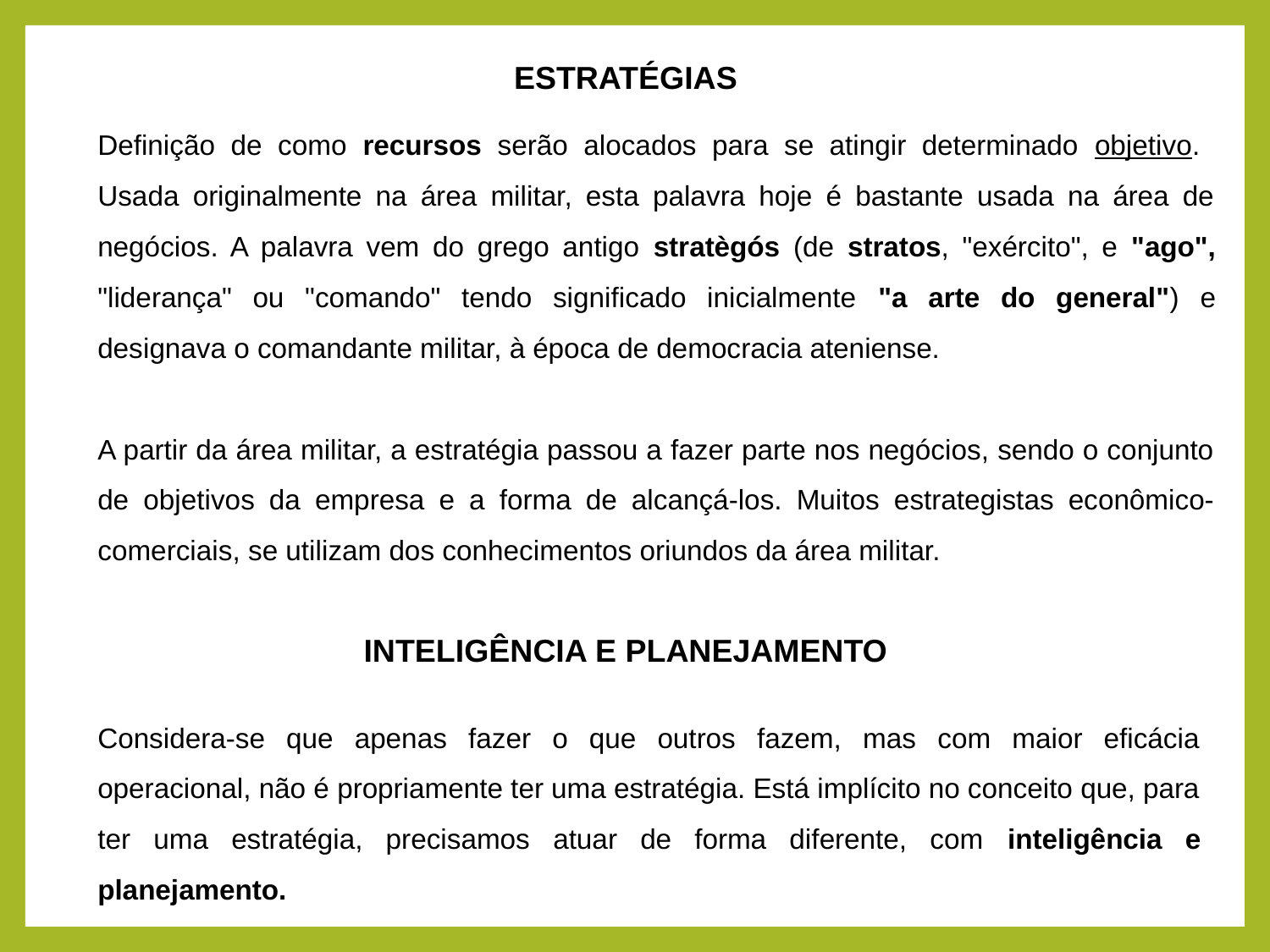

ESTRATÉGIAS
Definição de como recursos serão alocados para se atingir determinado objetivo.
Usada originalmente na área militar, esta palavra hoje é bastante usada na área de negócios. A palavra vem do grego antigo stratègós (de stratos, "exército", e "ago", "liderança" ou "comando" tendo significado inicialmente "a arte do general") e designava o comandante militar, à época de democracia ateniense.

A partir da área militar, a estratégia passou a fazer parte nos negócios, sendo o conjunto de objetivos da empresa e a forma de alcançá-los. Muitos estrategistas econômico-comerciais, se utilizam dos conhecimentos oriundos da área militar.
INTELIGÊNCIA E PLANEJAMENTO
Considera-se que apenas fazer o que outros fazem, mas com maior eficácia operacional, não é propriamente ter uma estratégia. Está implícito no conceito que, para ter uma estratégia, precisamos atuar de forma diferente, com inteligência e planejamento.